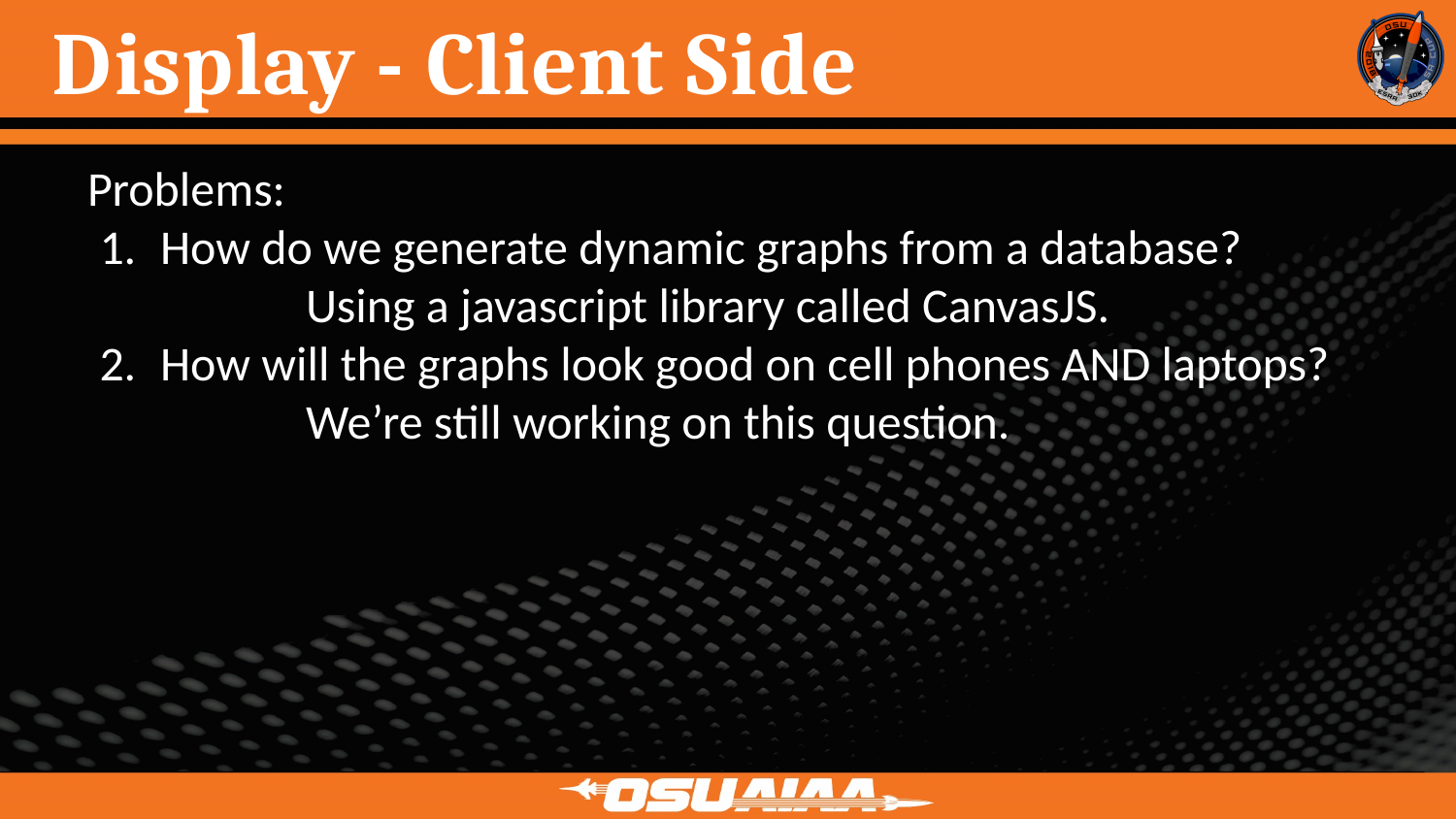

# Display - Client Side
Problems:
How do we generate dynamic graphs from a database?
	Using a javascript library called CanvasJS.
How will the graphs look good on cell phones AND laptops?
	We’re still working on this question.